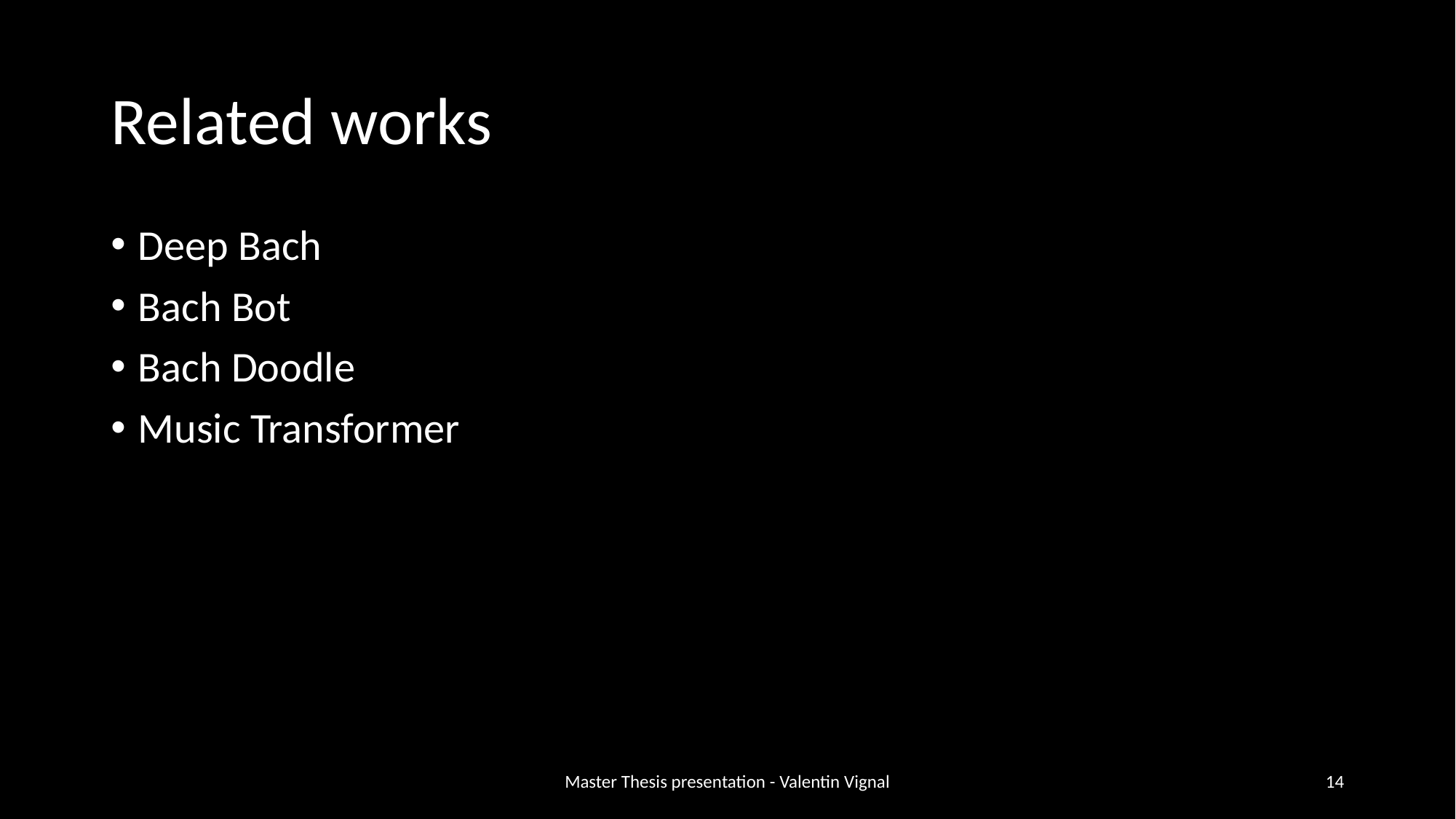

# Related works
Deep Bach
Bach Bot
Bach Doodle
Music Transformer
Master Thesis presentation - Valentin Vignal
14